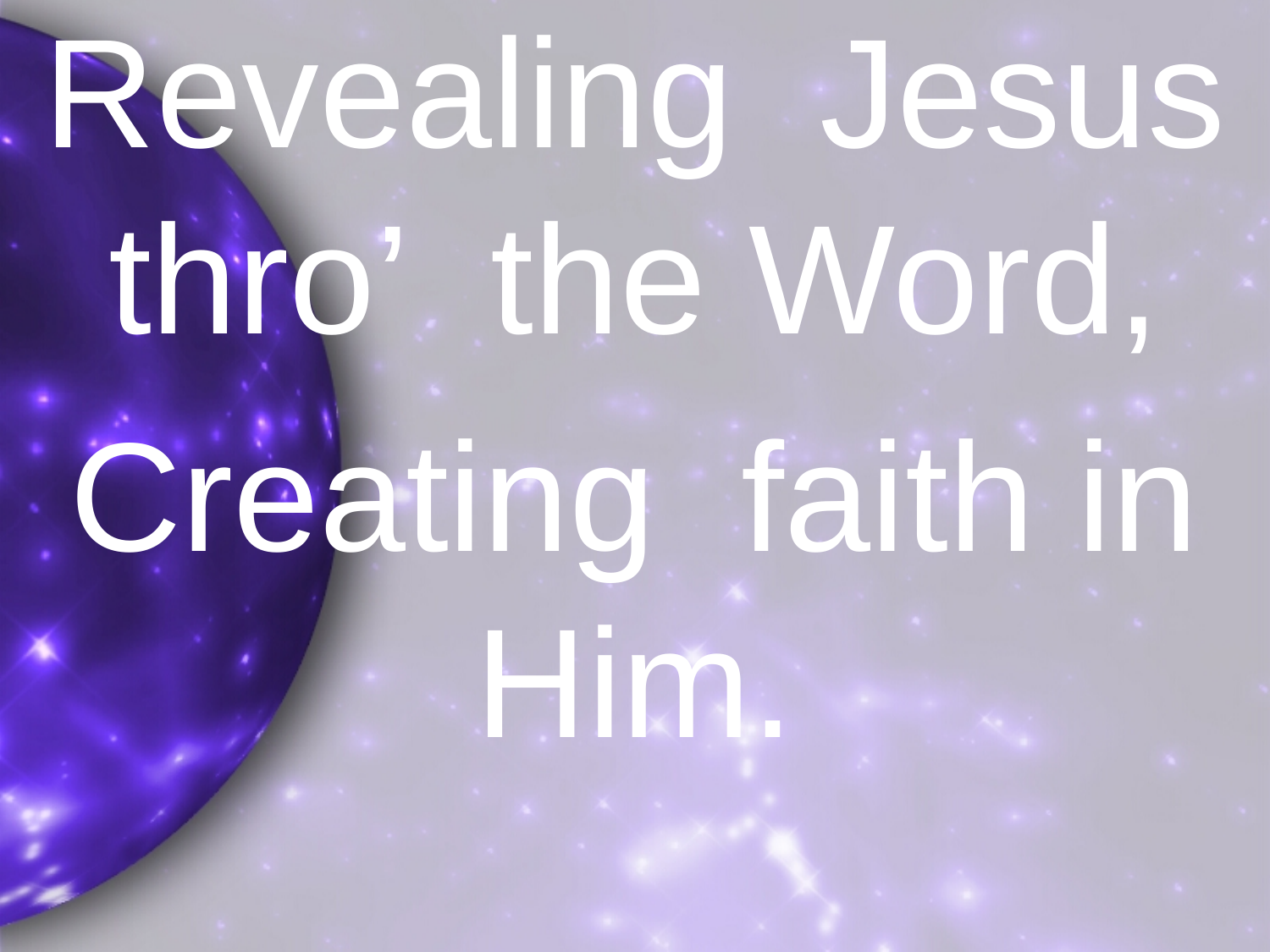

Revealing  Jesus thro’  the Word,
Creating  faith in Him.